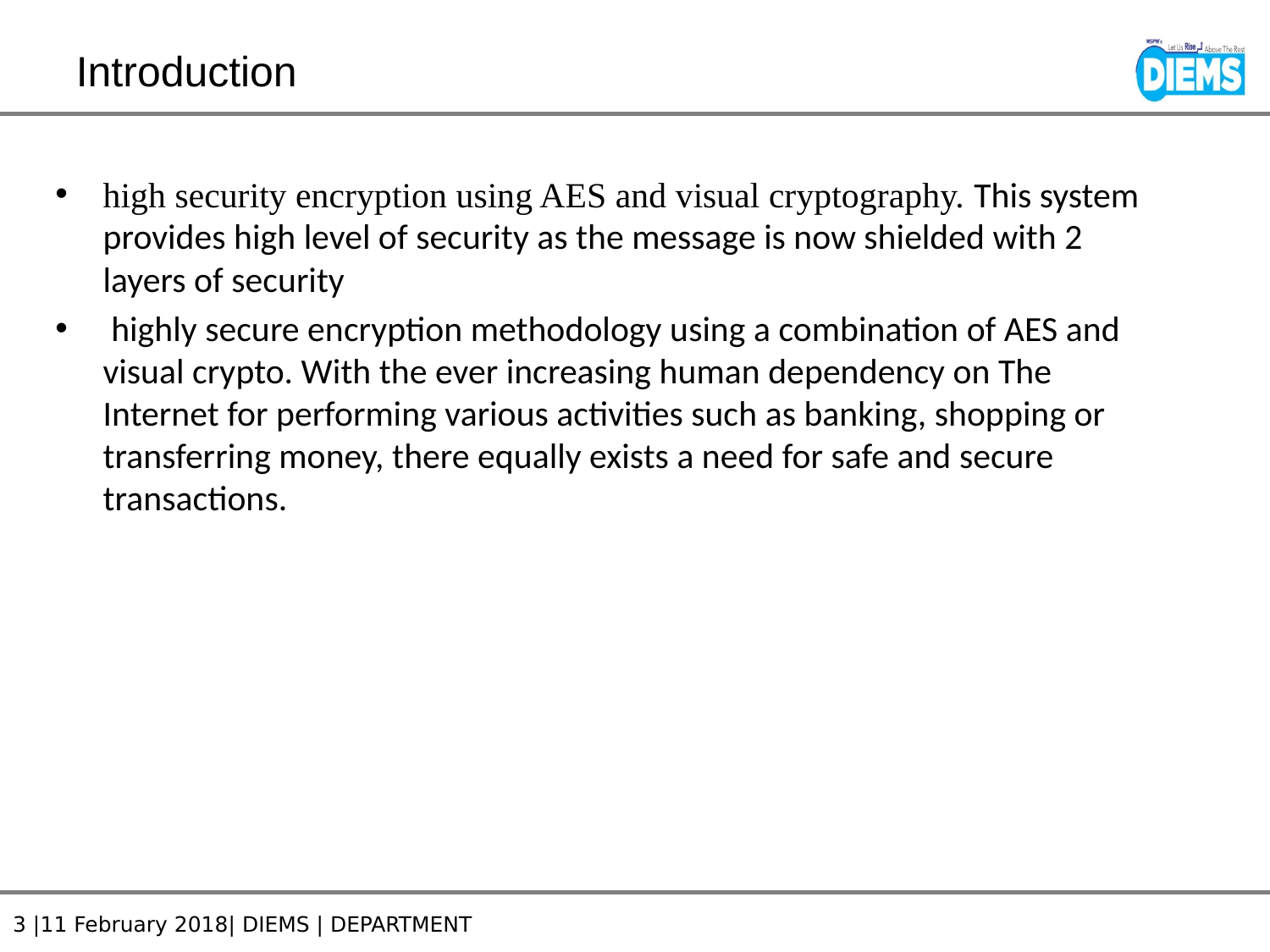

# Introduction
high security encryption using AES and visual cryptography. This system provides high level of security as the message is now shielded with 2 layers of security
 highly secure encryption methodology using a combination of AES and visual crypto. With the ever increasing human dependency on The Internet for performing various activities such as banking, shopping or transferring money, there equally exists a need for safe and secure transactions.